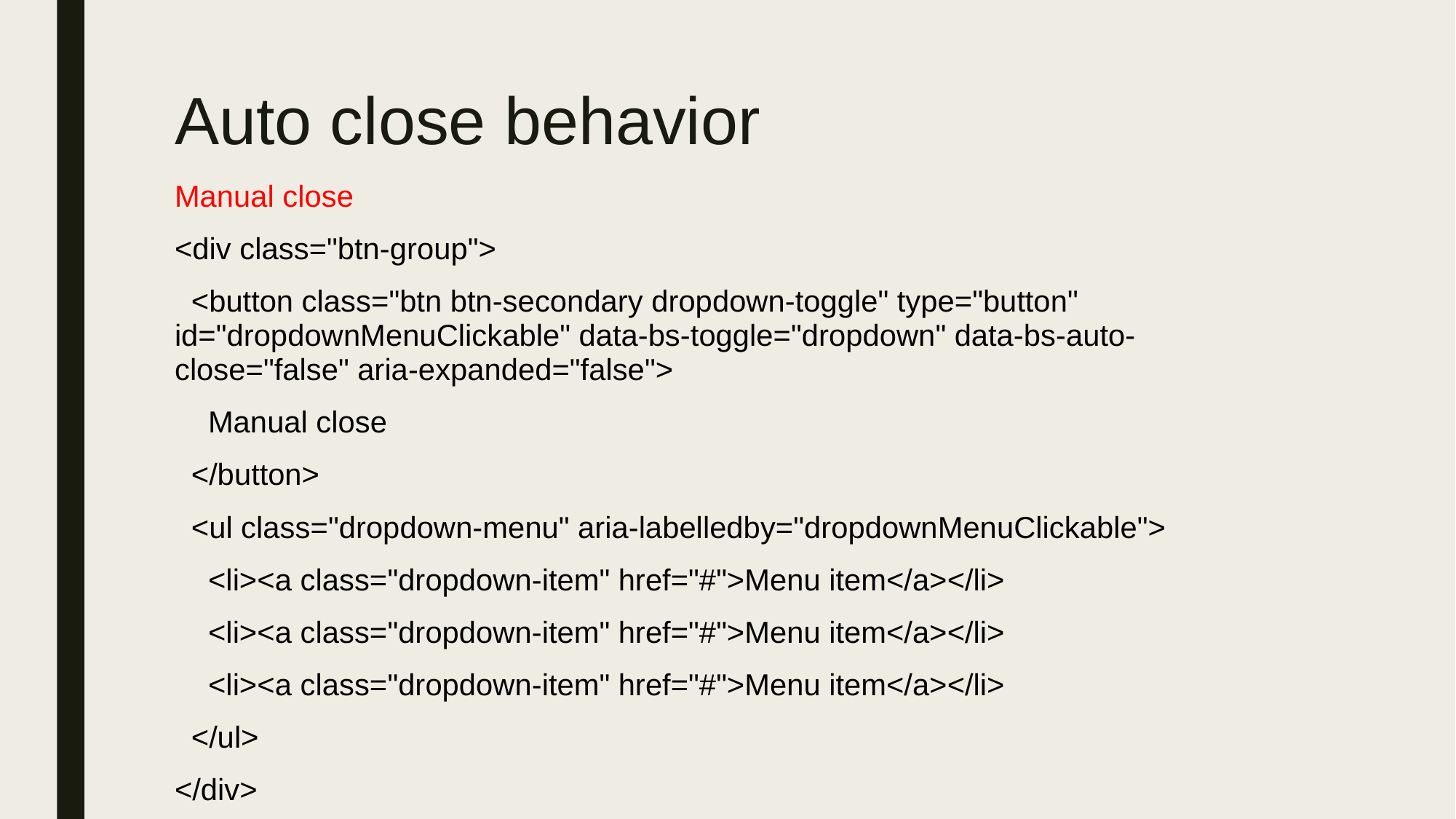

# Auto close behavior
Manual close
<div class="btn-group">
  <button class="btn btn-secondary dropdown-toggle" type="button" id="dropdownMenuClickable" data-bs-toggle="dropdown" data-bs-auto-close="false" aria-expanded="false">
    Manual close
  </button>
  <ul class="dropdown-menu" aria-labelledby="dropdownMenuClickable">
    <li><a class="dropdown-item" href="#">Menu item</a></li>
    <li><a class="dropdown-item" href="#">Menu item</a></li>
    <li><a class="dropdown-item" href="#">Menu item</a></li>
  </ul>
</div>